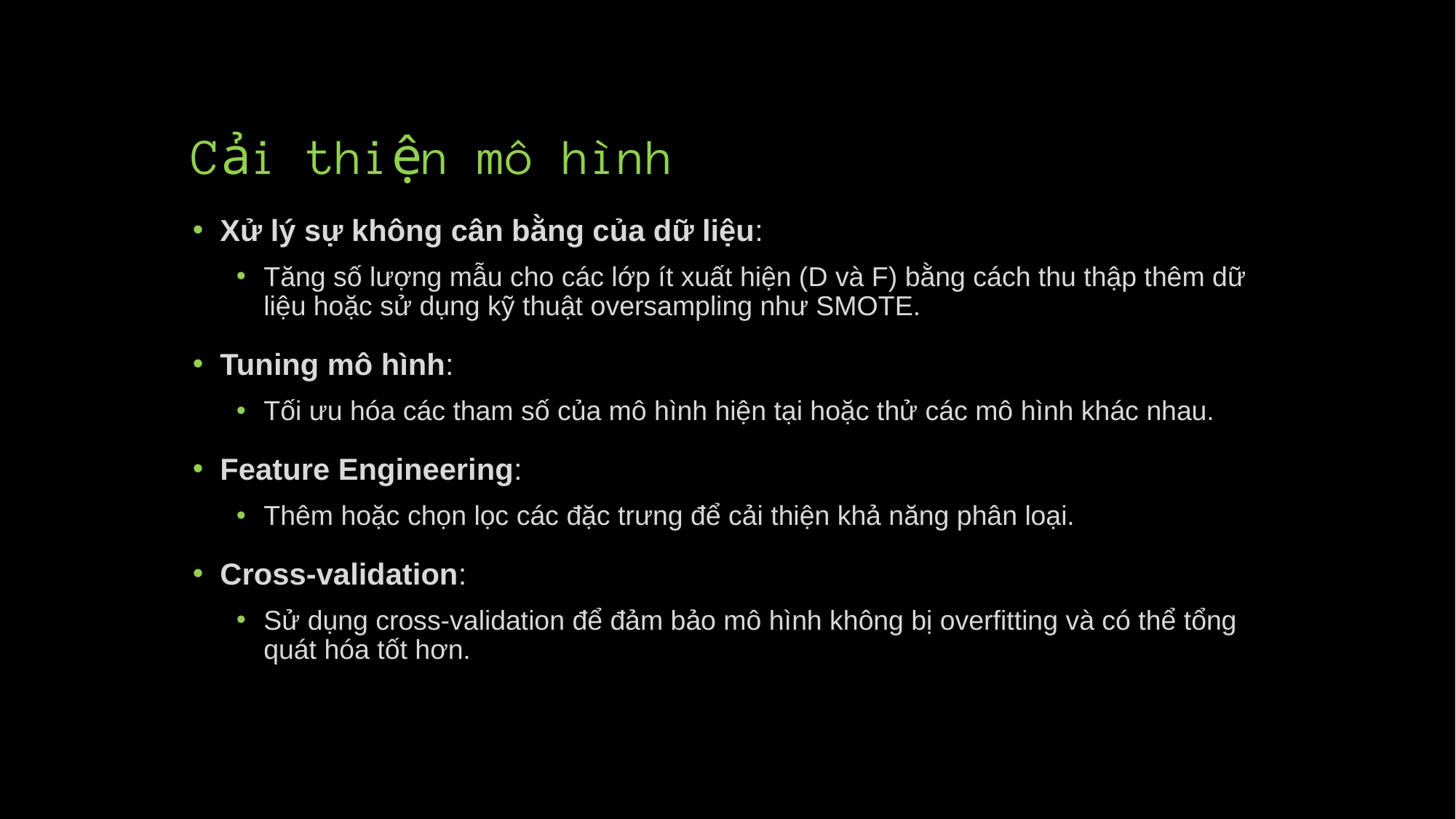

# Cải thiện mô hình
Xử lý sự không cân bằng của dữ liệu:
Tăng số lượng mẫu cho các lớp ít xuất hiện (D và F) bằng cách thu thập thêm dữ liệu hoặc sử dụng kỹ thuật oversampling như SMOTE.
Tuning mô hình:
Tối ưu hóa các tham số của mô hình hiện tại hoặc thử các mô hình khác nhau.
Feature Engineering:
Thêm hoặc chọn lọc các đặc trưng để cải thiện khả năng phân loại.
Cross-validation:
Sử dụng cross-validation để đảm bảo mô hình không bị overfitting và có thể tổng quát hóa tốt hơn.